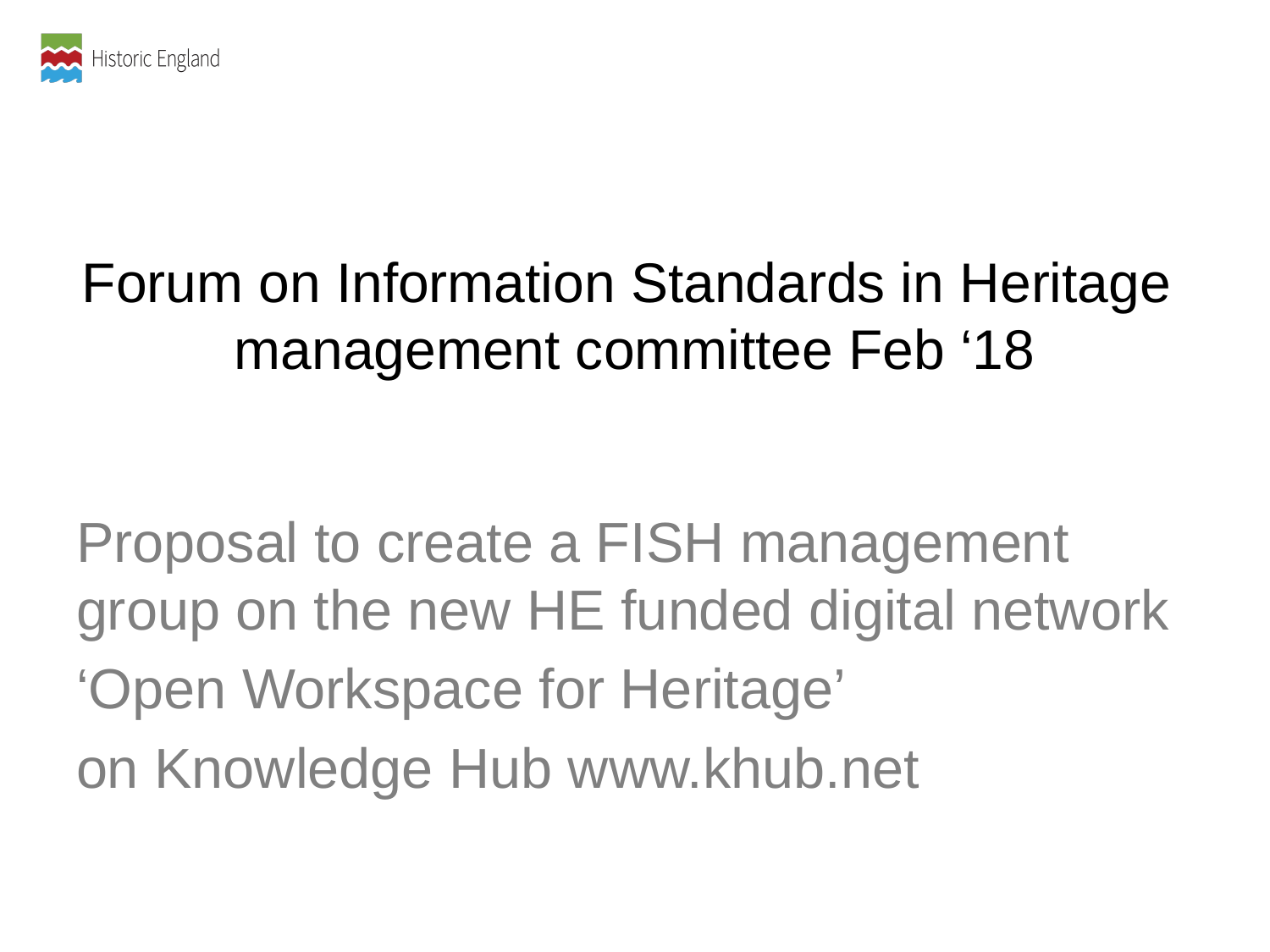

# Forum on Information Standards in Heritage management committee Feb ‘18

Proposal to create a FISH management group on the new HE funded digital network
‘Open Workspace for Heritage’
on Knowledge Hub www.khub.net